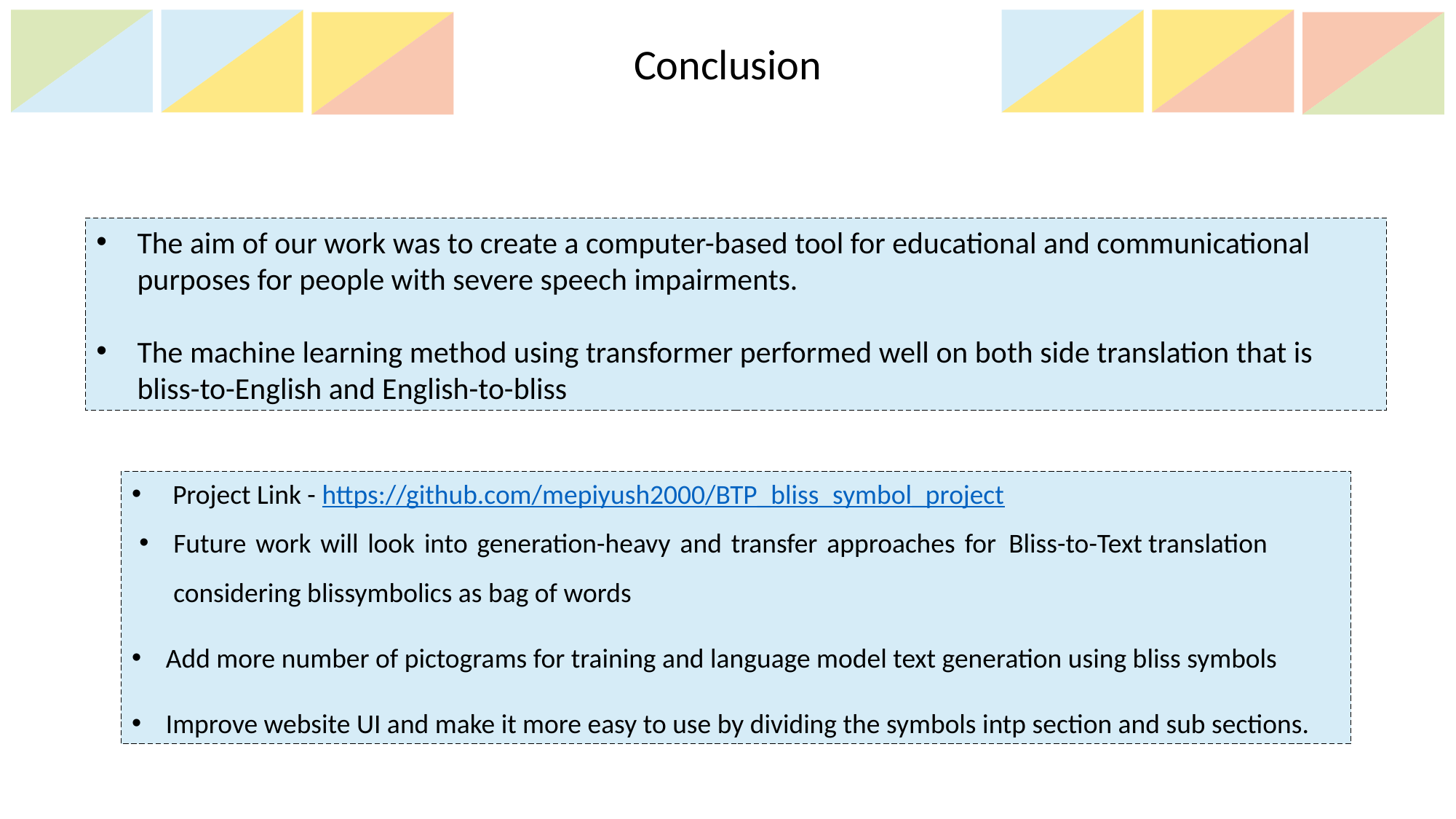

Conclusion
The aim of our work was to create a computer-based tool for educational and communicational purposes for people with severe speech impairments.

The machine learning method using transformer performed well on both side translation that is bliss-to-English and English-to-bliss
Project Link - https://github.com/mepiyush2000/BTP_bliss_symbol_project
Future work will look into generation-heavy and transfer approaches for Bliss-to-Text translation considering blissymbolics as bag of words

Add more number of pictograms for training and language model text generation using bliss symbols

Improve website UI and make it more easy to use by dividing the symbols intp section and sub sections.